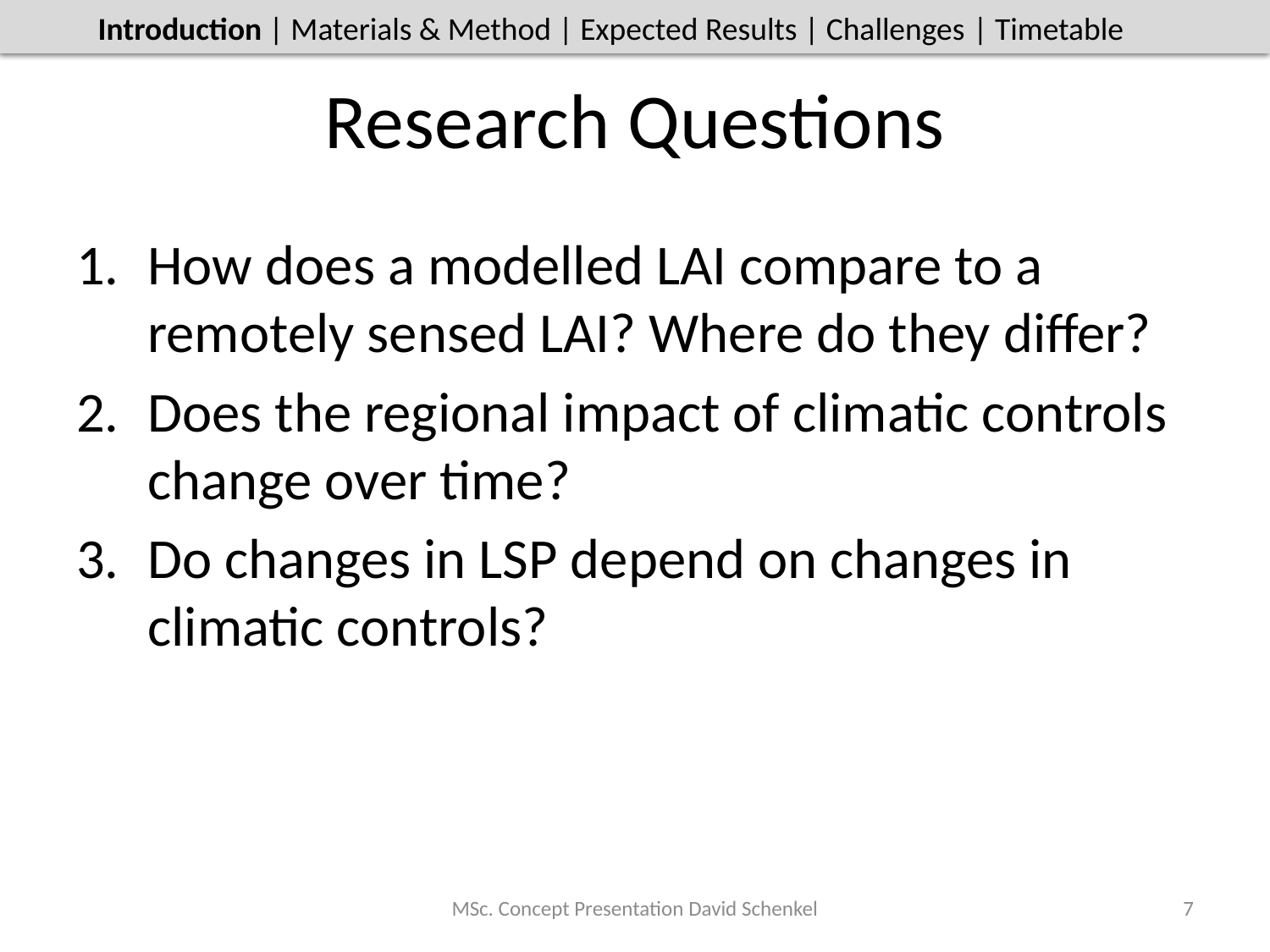

Introduction | Materials & Method | Expected Results | Limitations & Challenges | Timetable

Introduction | Materials & Method | Expected Results | Challenges | Timetable
# Research Questions
How does a modelled LAI compare to a remotely sensed LAI? Where do they differ?
Does the regional impact of climatic controls change over time?
Do changes in LSP depend on changes in climatic controls?

MSc. Concept Presentation David Schenkel
7